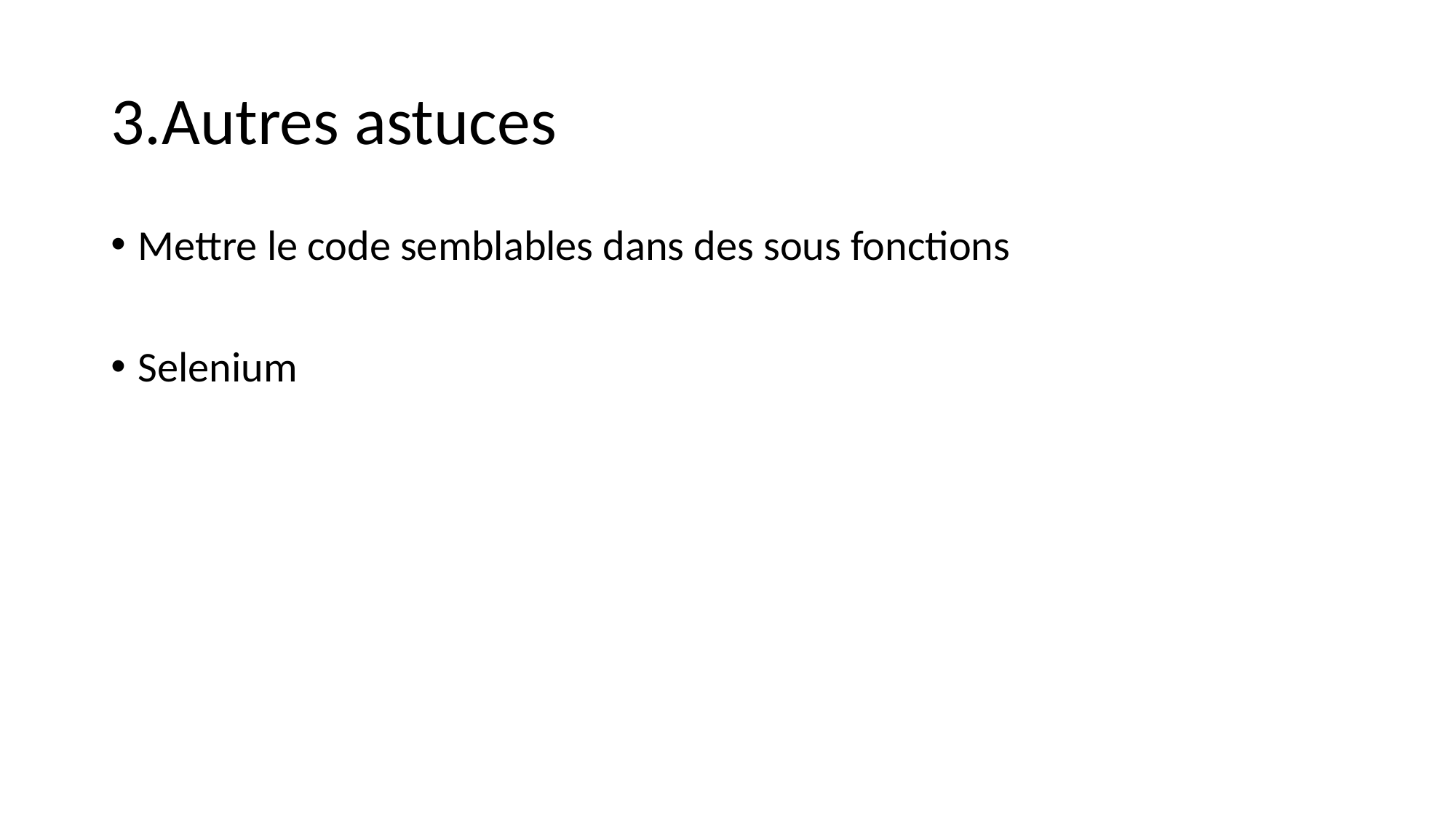

# 3.Autres astuces
Mettre le code semblables dans des sous fonctions

Selenium